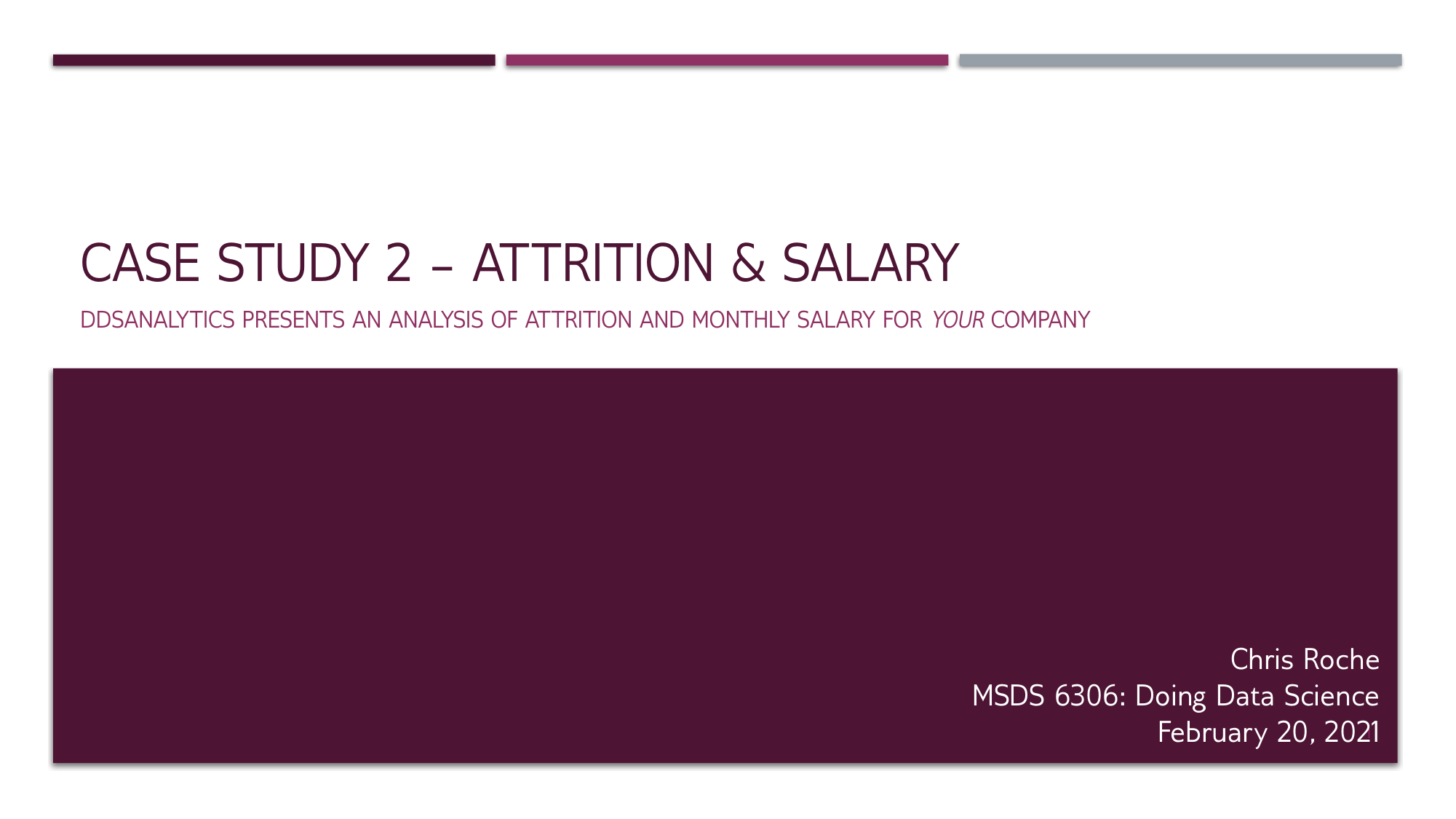

# Case Study 2 – Attrition & Salary
DDSAnalytics presents an analysis of attrition and monthly salary for your company
Chris Roche
MSDS 6306: Doing Data Science
February 20, 2021
1